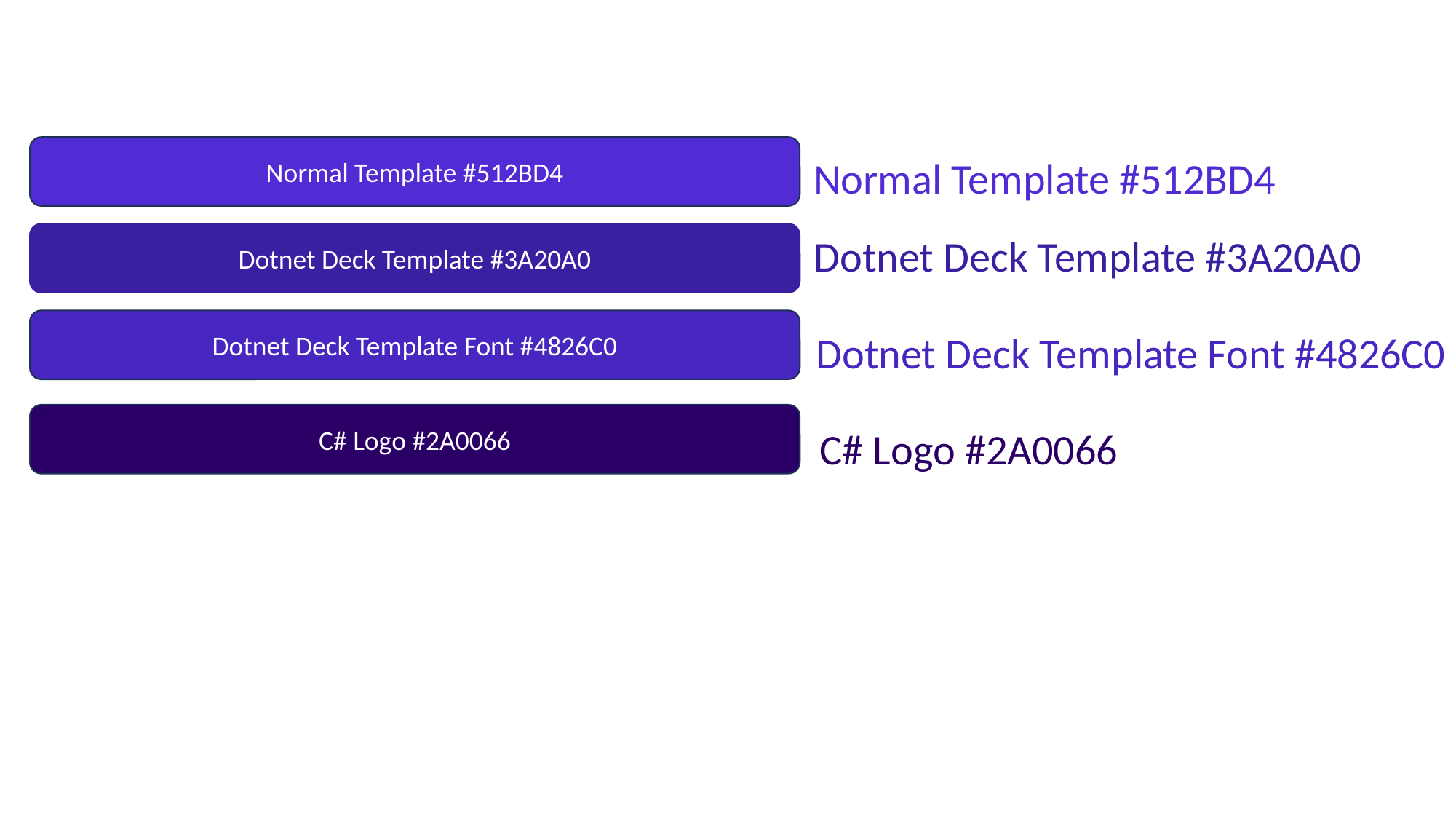

Normal Template #512BD4
Normal Template #512BD4

Dotnet Deck Template #3A20A0
Dotnet Deck Template #3A20A0

Dotnet Deck Template Font #4826C0
Dotnet Deck Template Font #4826C0

C# Logo #2A0066
C# Logo #2A0066